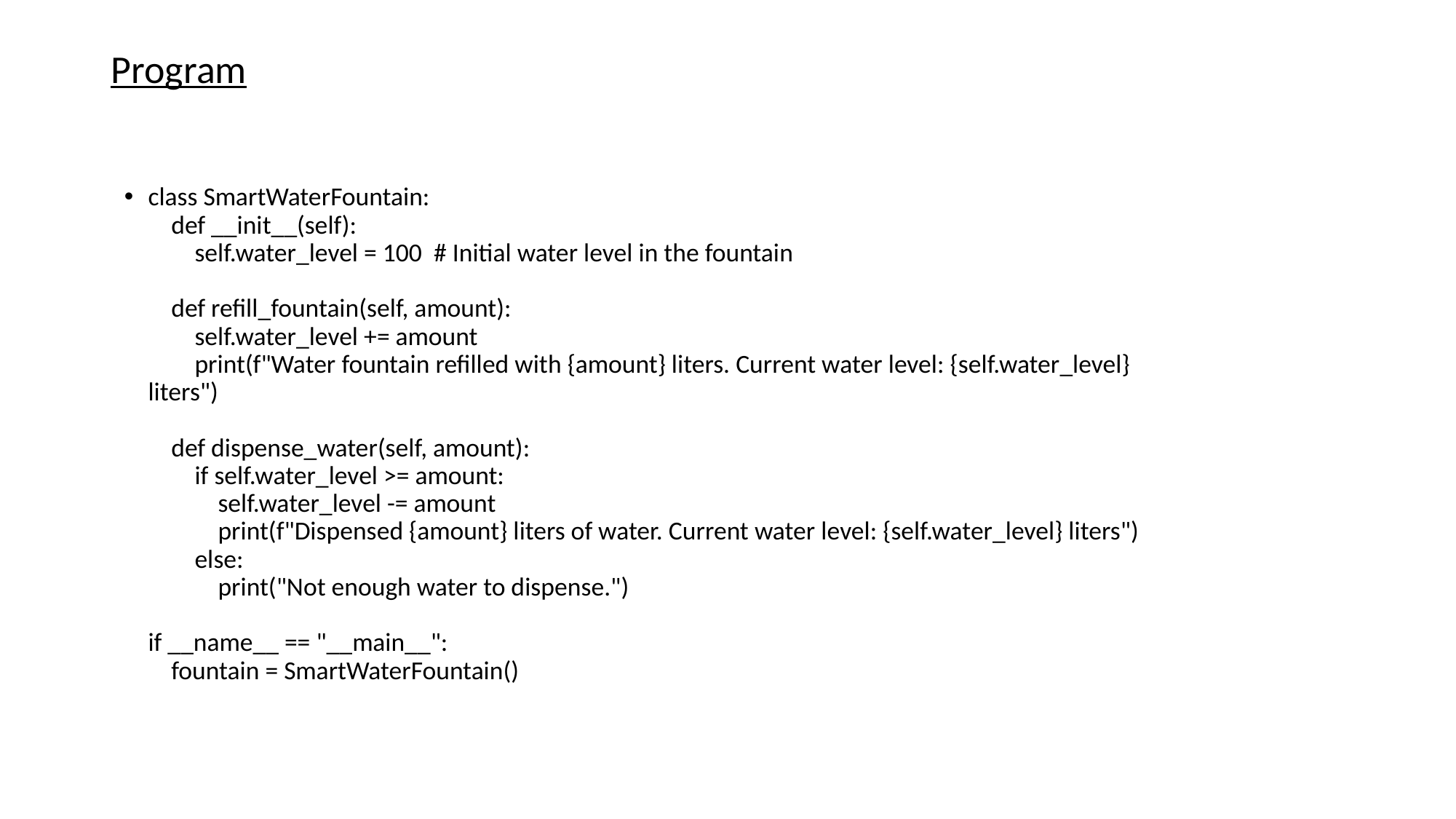

# Program
class SmartWaterFountain:
    def __init__(self):
        self.water_level = 100  # Initial water level in the fountain
    def refill_fountain(self, amount):
        self.water_level += amount
        print(f"Water fountain refilled with {amount} liters. Current water level: {self.water_level} liters")
    def dispense_water(self, amount):
        if self.water_level >= amount:
            self.water_level -= amount
            print(f"Dispensed {amount} liters of water. Current water level: {self.water_level} liters")
        else:
            print("Not enough water to dispense.")
if __name__ == "__main__":
    fountain = SmartWaterFountain()